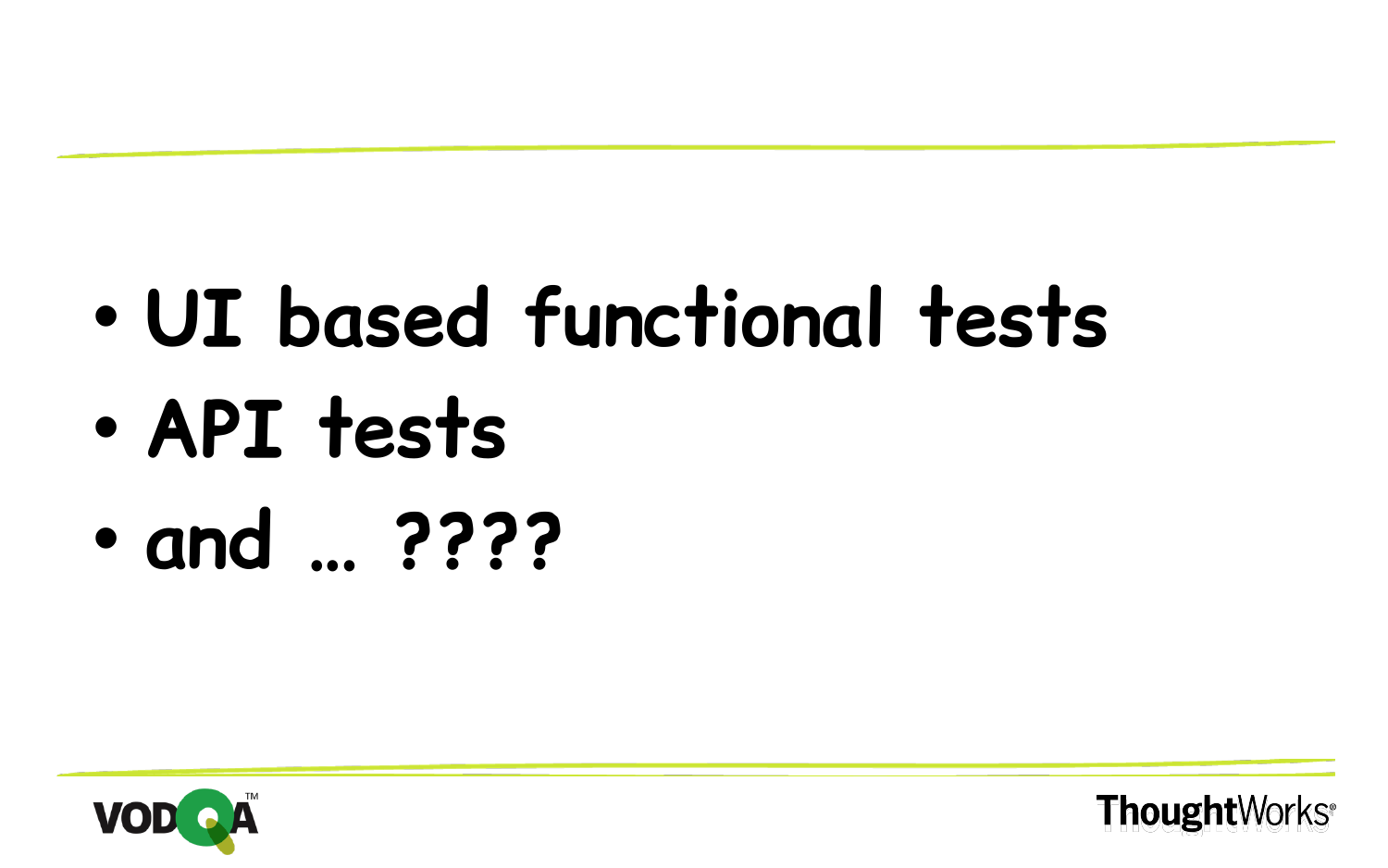

UI based functional tests
API tests
and … ????